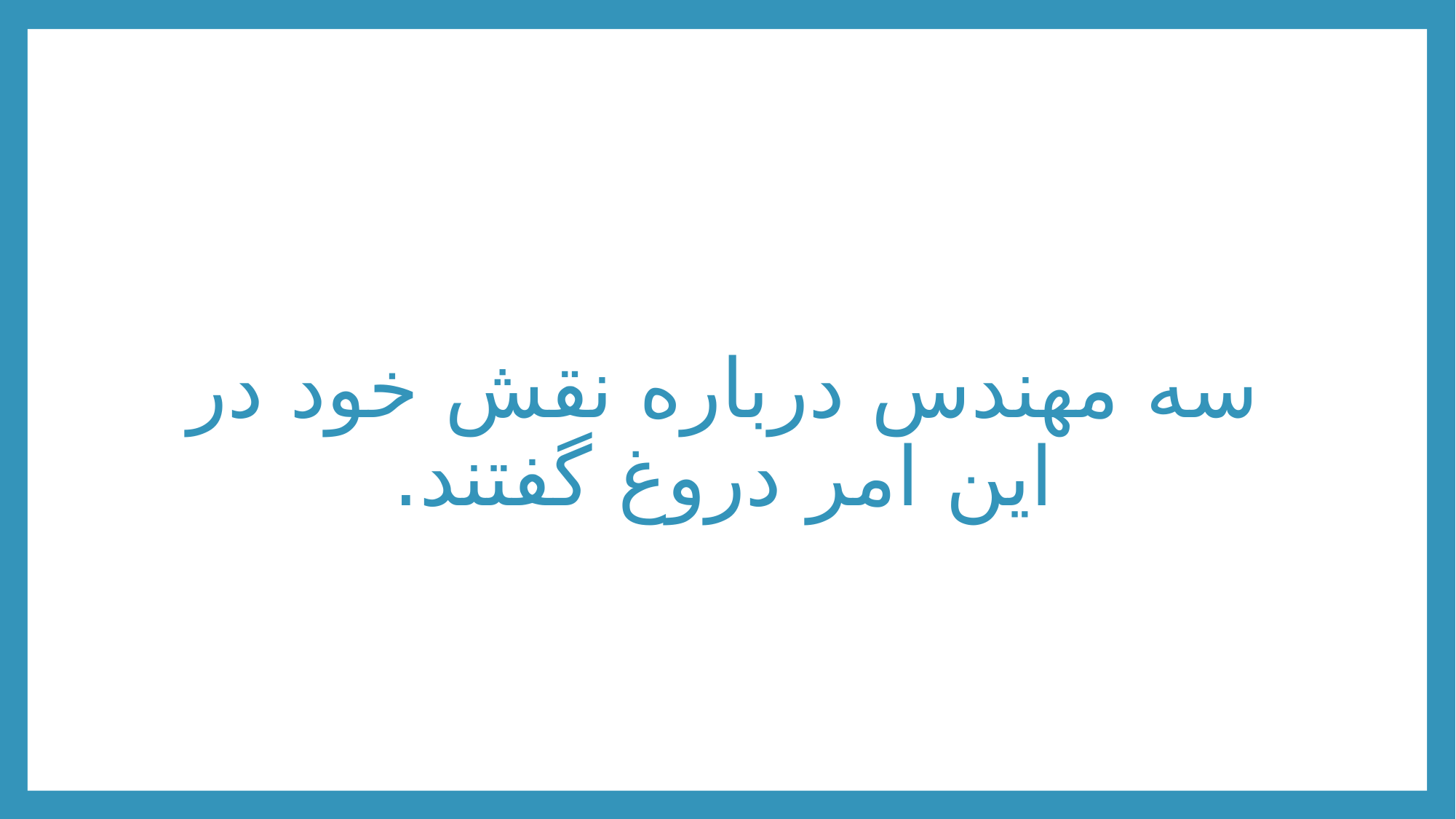

سه مهندس درباره نقش خود در این امر دروغ گفتند.